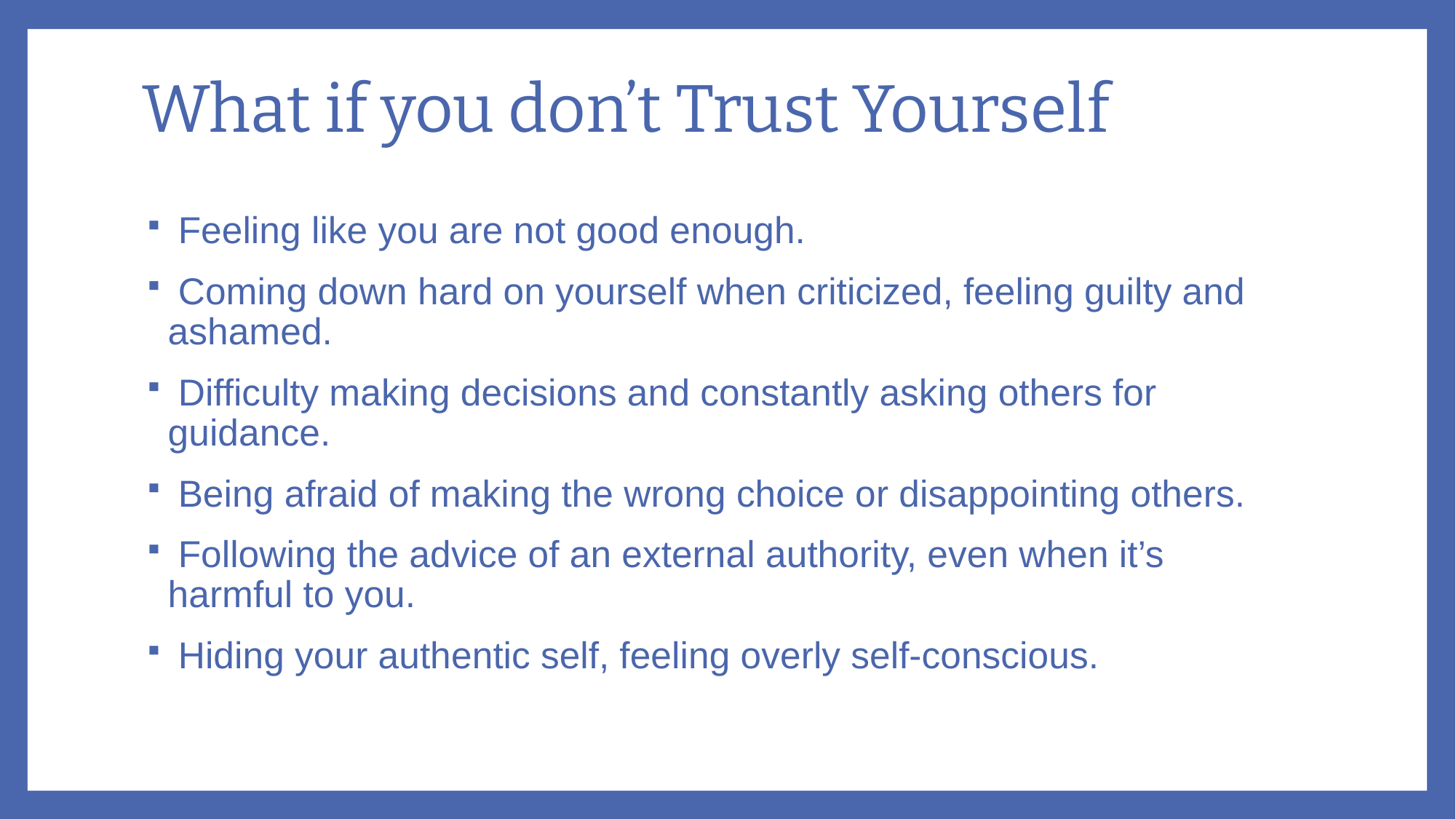

# What if you don’t Trust Yourself
 Feeling like you are not good enough.
 Coming down hard on yourself when criticized, feeling guilty and ashamed.
 Difficulty making decisions and constantly asking others for guidance.
 Being afraid of making the wrong choice or disappointing others.
 Following the advice of an external authority, even when it’s harmful to you.
 Hiding your authentic self, feeling overly self-conscious.